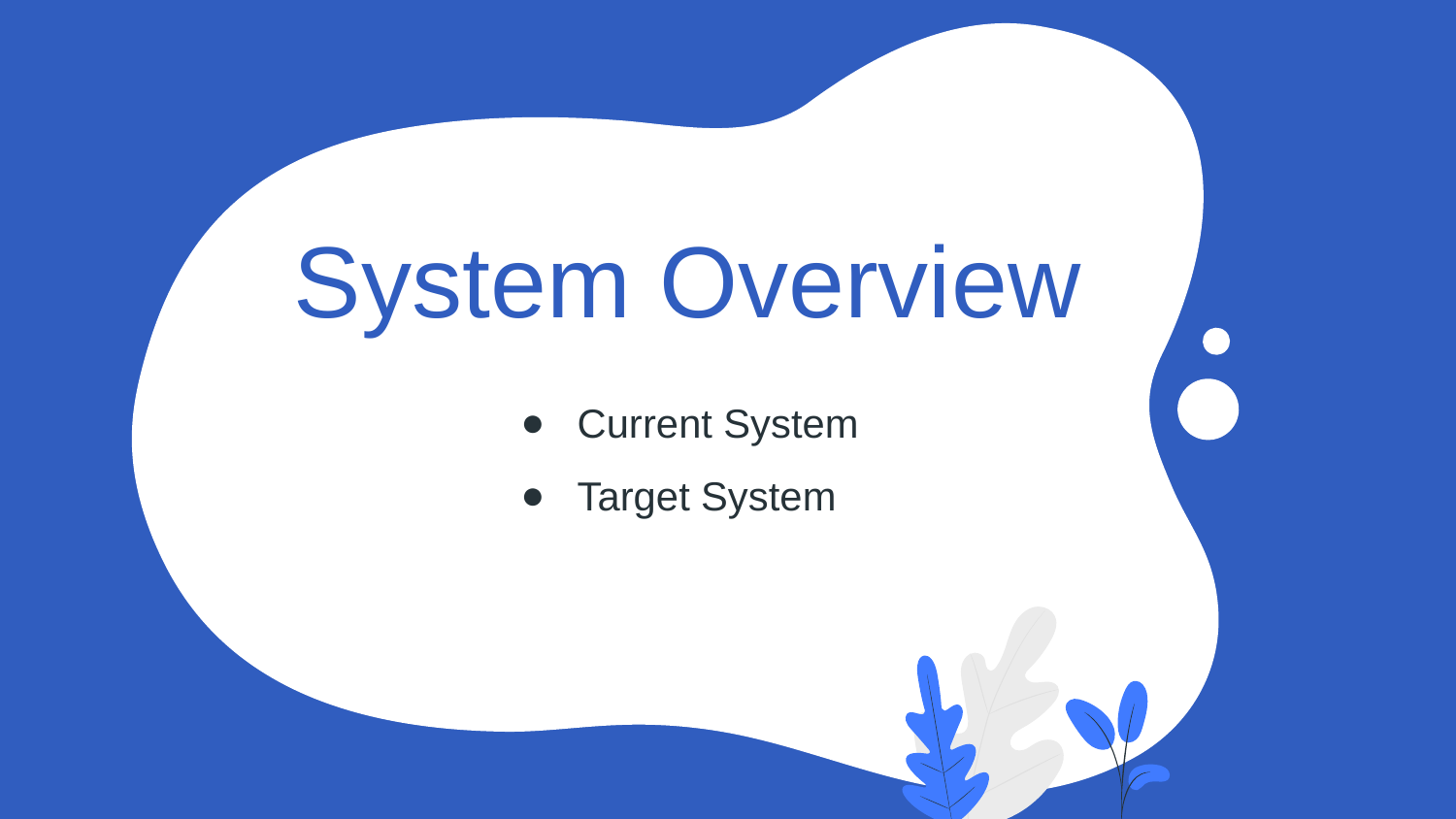

# System Overview
Current System
Target System